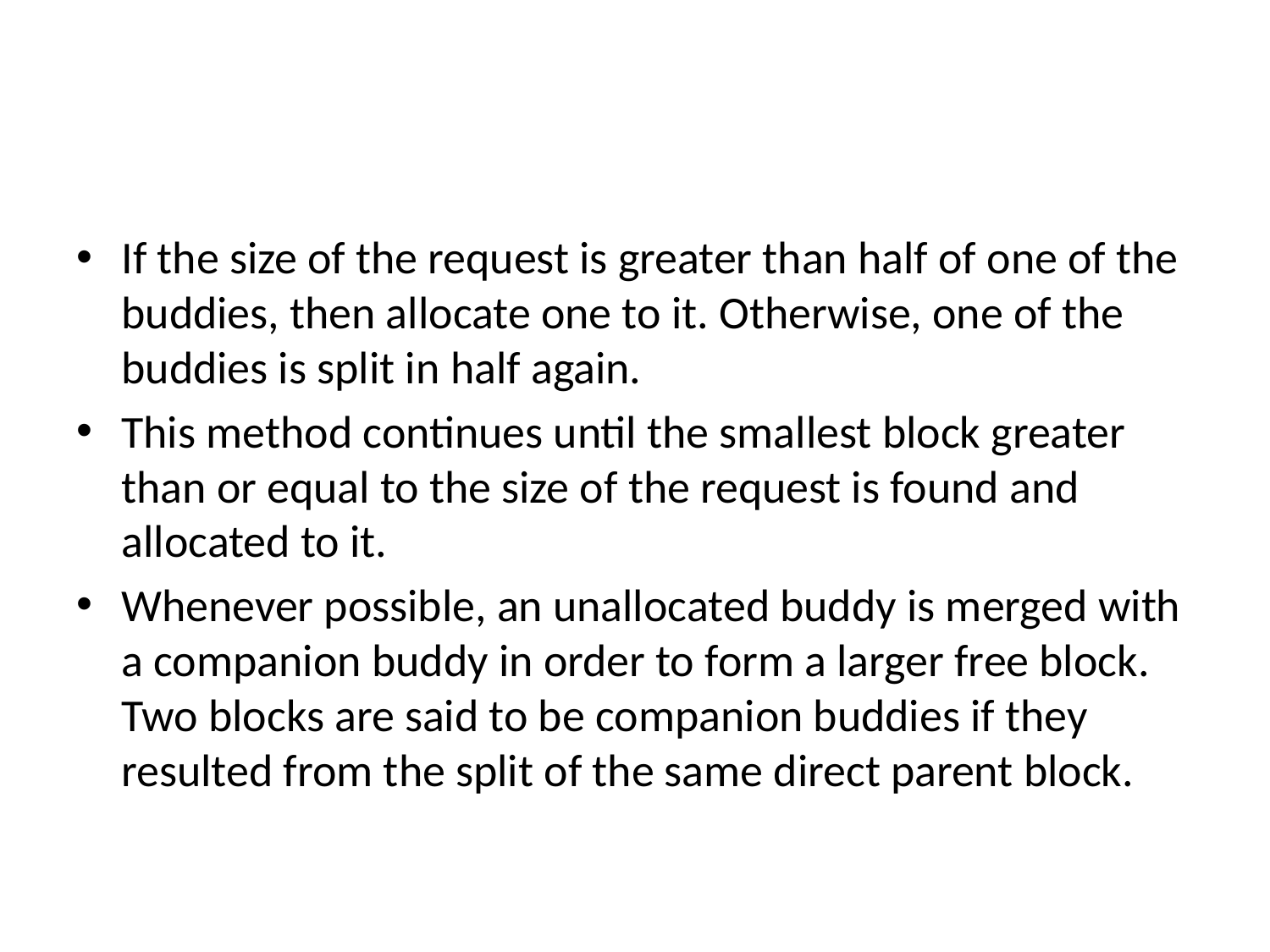

#
If the size of the request is greater than half of one of the buddies, then allocate one to it. Otherwise, one of the buddies is split in half again.
This method continues until the smallest block greater than or equal to the size of the request is found and allocated to it.
Whenever possible, an unallocated buddy is merged with a companion buddy in order to form a larger free block. Two blocks are said to be companion buddies if they resulted from the split of the same direct parent block.